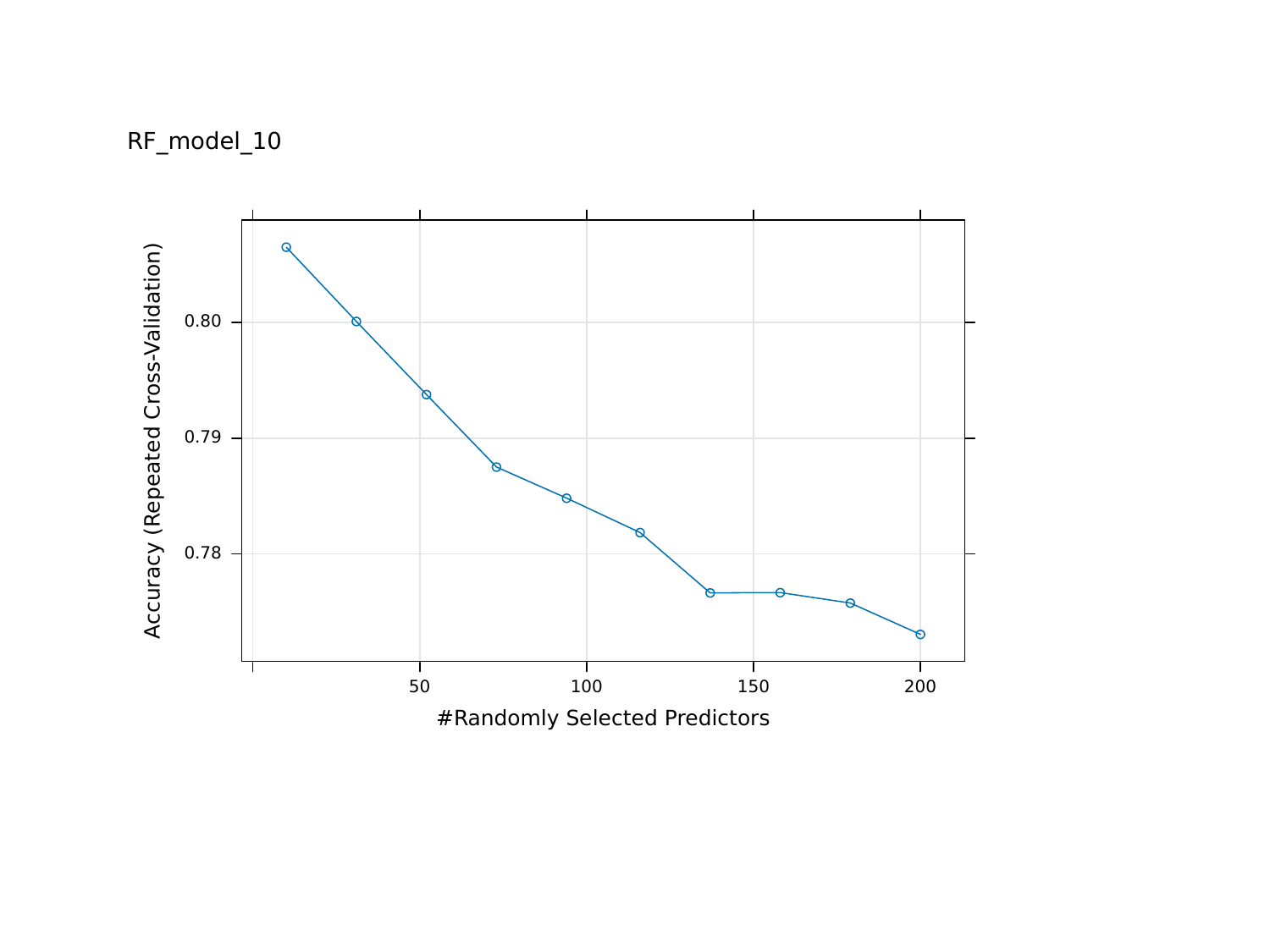

RF_model_10

0.80

Accuracy (Repeated Cross-Validation)
0.79

0.78

50
100
150
200
#Randomly Selected Predictors